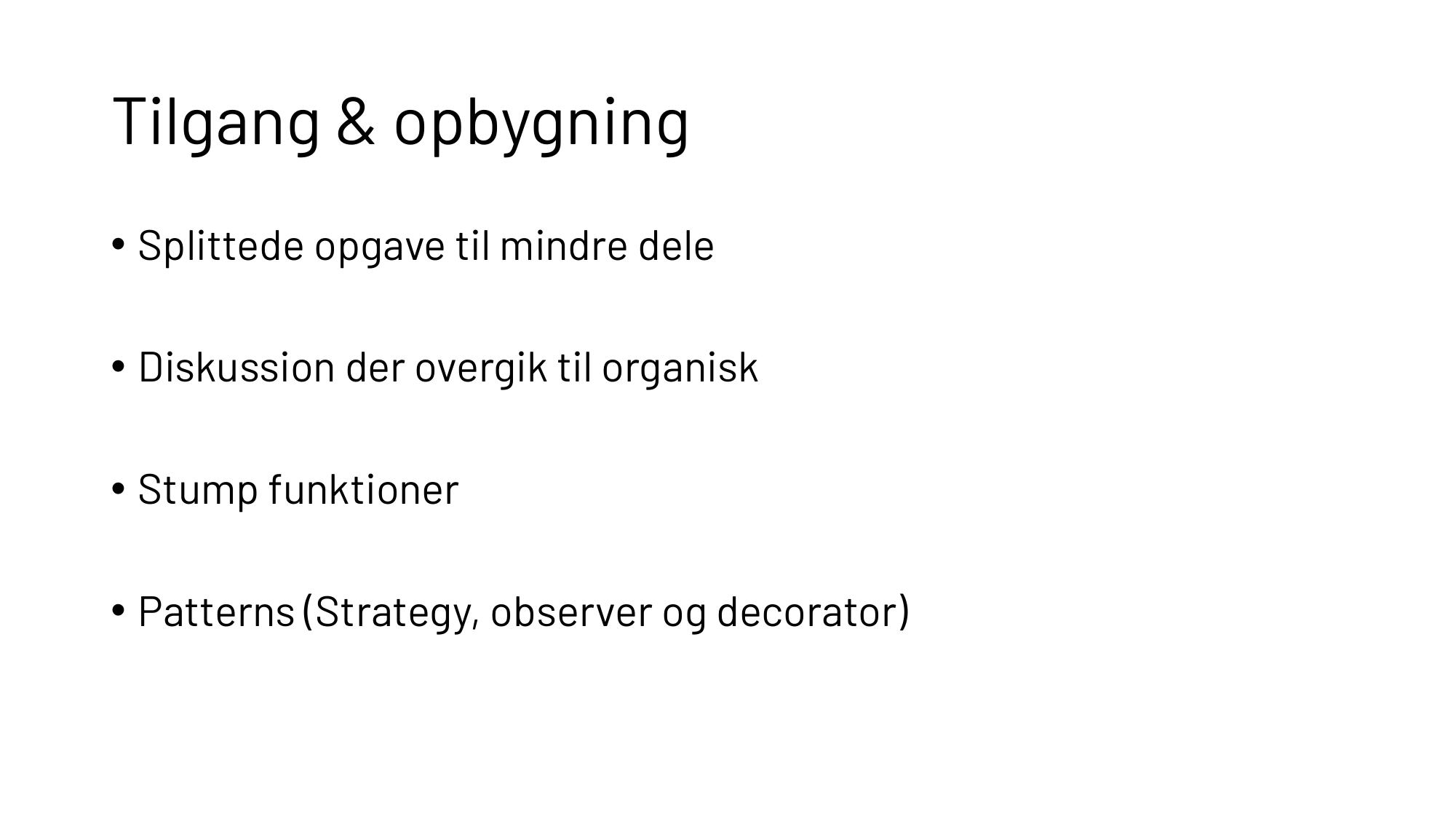

# Tilgang & opbygning
Splittede opgave til mindre dele

Diskussion der overgik til organisk

Stump funktioner

Patterns (Strategy, observer og decorator)